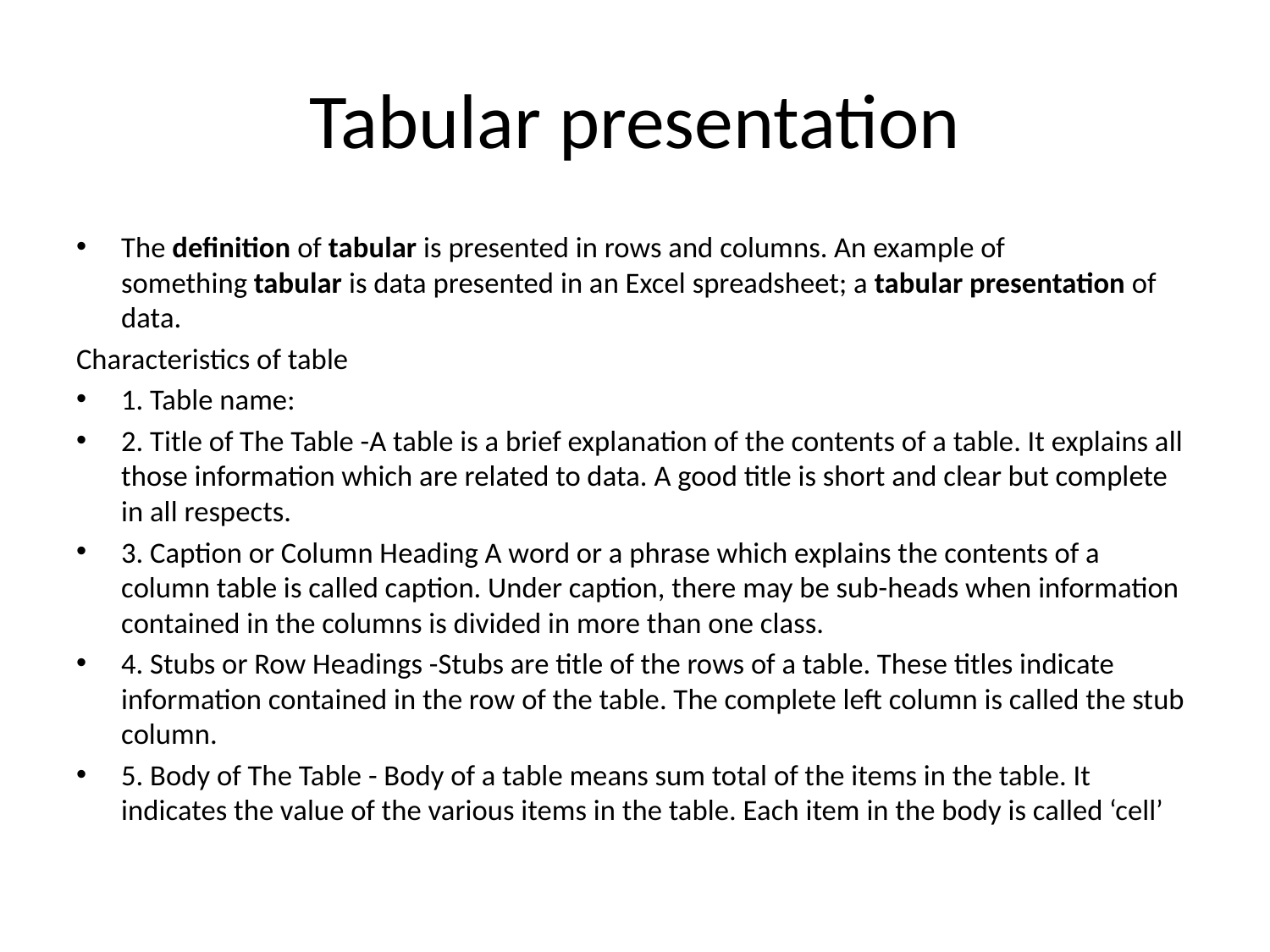

# Tabular presentation
The definition of tabular is presented in rows and columns. An example of something tabular is data presented in an Excel spreadsheet; a tabular presentation of data.
Characteristics of table
1. Table name:
2. Title of The Table -A table is a brief explanation of the contents of a table. It explains all those information which are related to data. A good title is short and clear but complete in all respects.
3. Caption or Column Heading A word or a phrase which explains the contents of a column table is called caption. Under caption, there may be sub-heads when information contained in the columns is divided in more than one class.
4. Stubs or Row Headings -Stubs are title of the rows of a table. These titles indicate information contained in the row of the table. The complete left column is called the stub column.
5. Body of The Table - Body of a table means sum total of the items in the table. It indicates the value of the various items in the table. Each item in the body is called ‘cell’